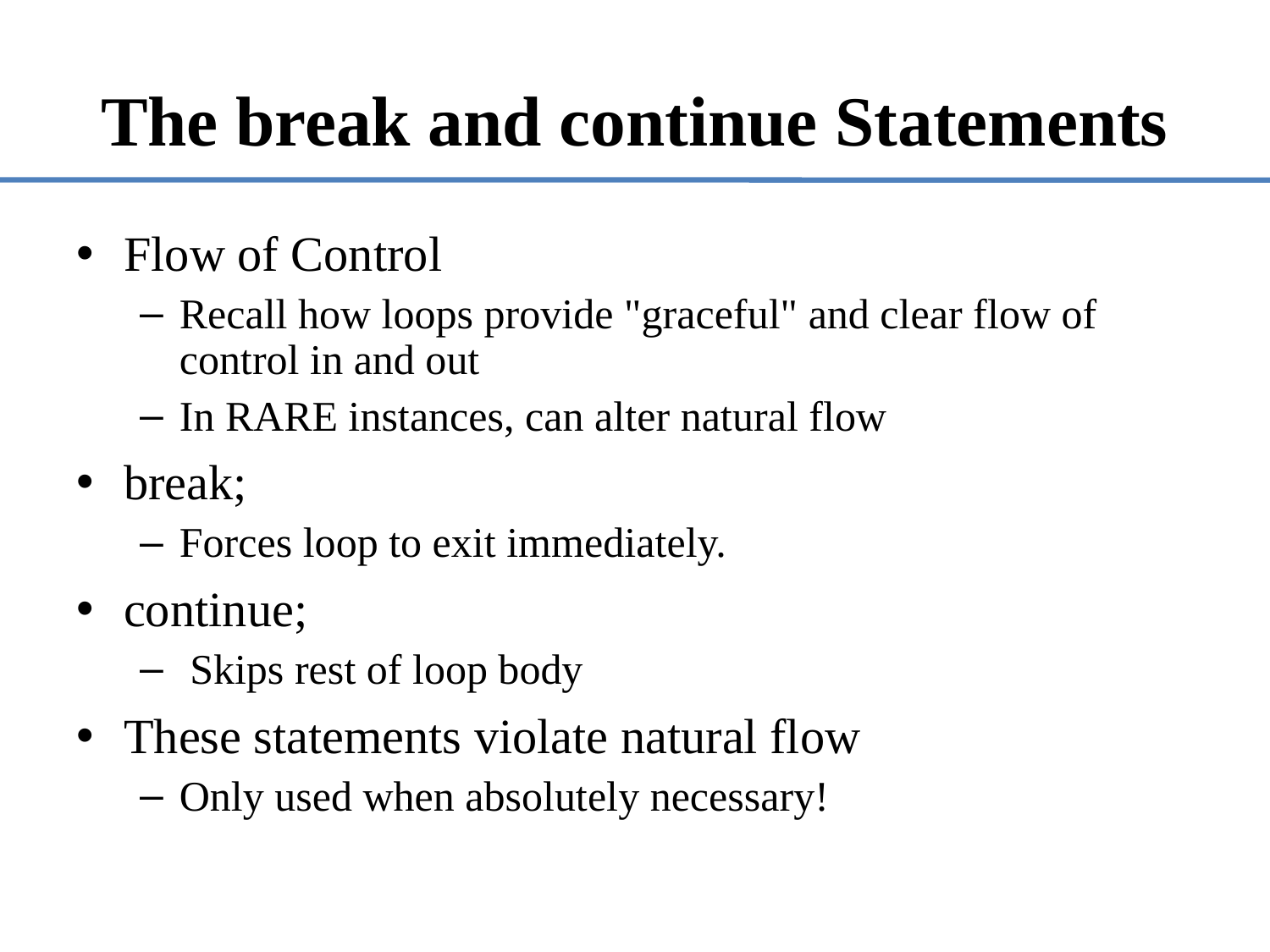

# The break and continue Statements
Flow of Control
Recall how loops provide "graceful" and clear flow of control in and out
In RARE instances, can alter natural flow
break;
Forces loop to exit immediately.
continue;
 Skips rest of loop body
These statements violate natural flow
Only used when absolutely necessary!